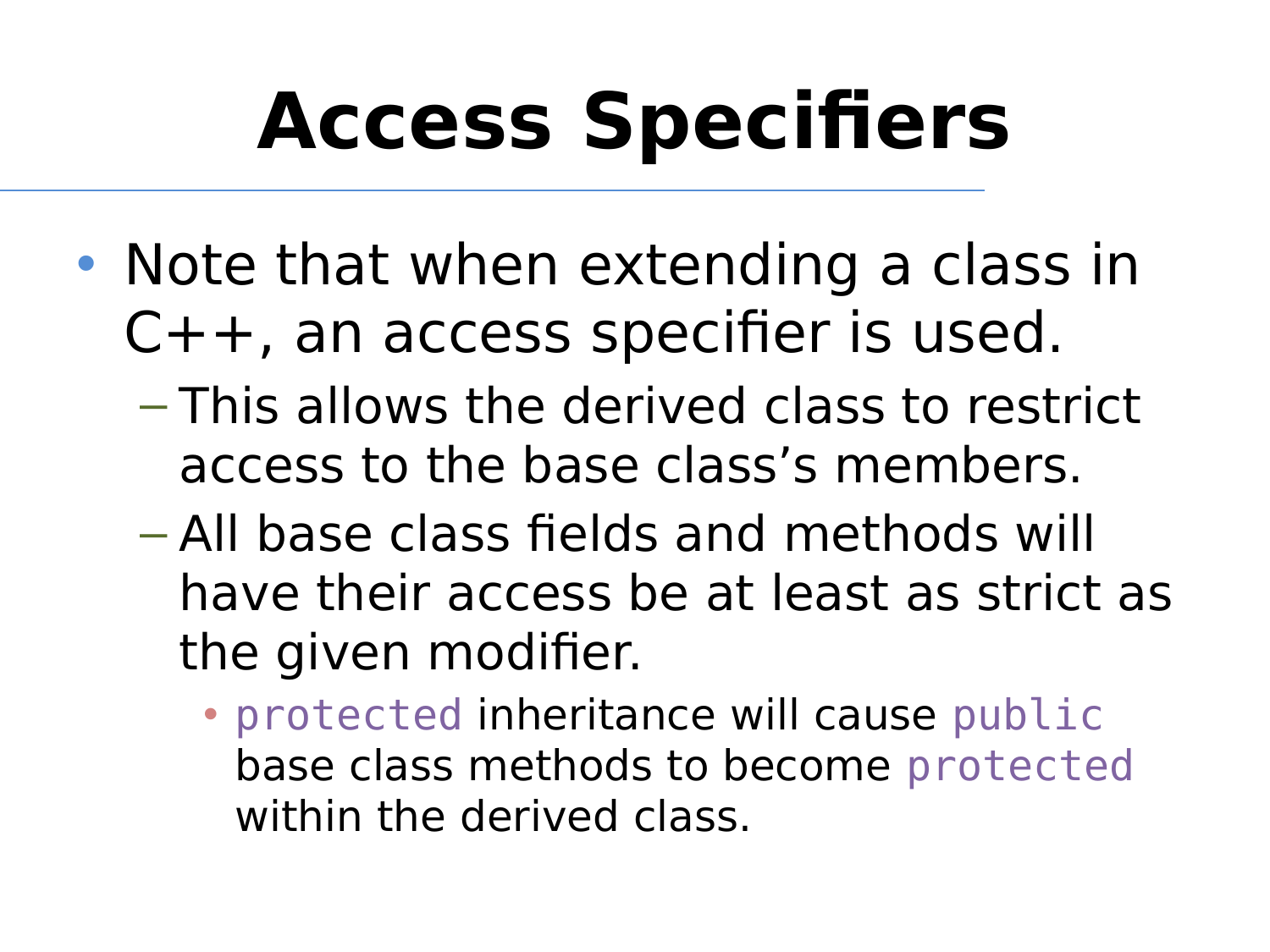

# Access Specifiers
Note that when extending a class in C++, an access specifier is used.
This allows the derived class to restrict access to the base class’s members.
All base class fields and methods will have their access be at least as strict as the given modifier.
protected inheritance will cause public base class methods to become protected within the derived class.